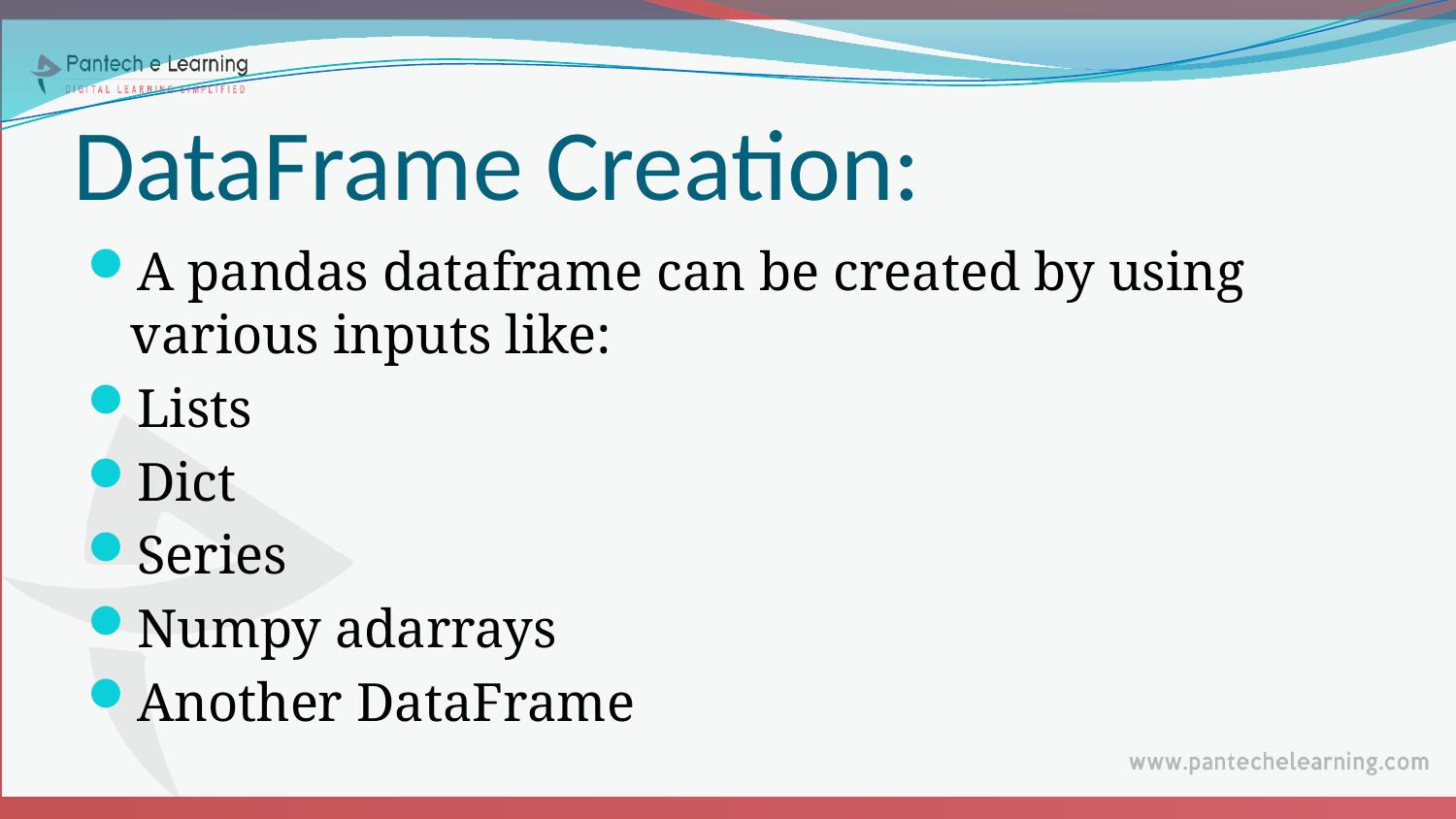

# DataFrame Creation:
A pandas dataframe can be created by using various inputs like:
Lists
Dict
Series
Numpy adarrays
Another DataFrame